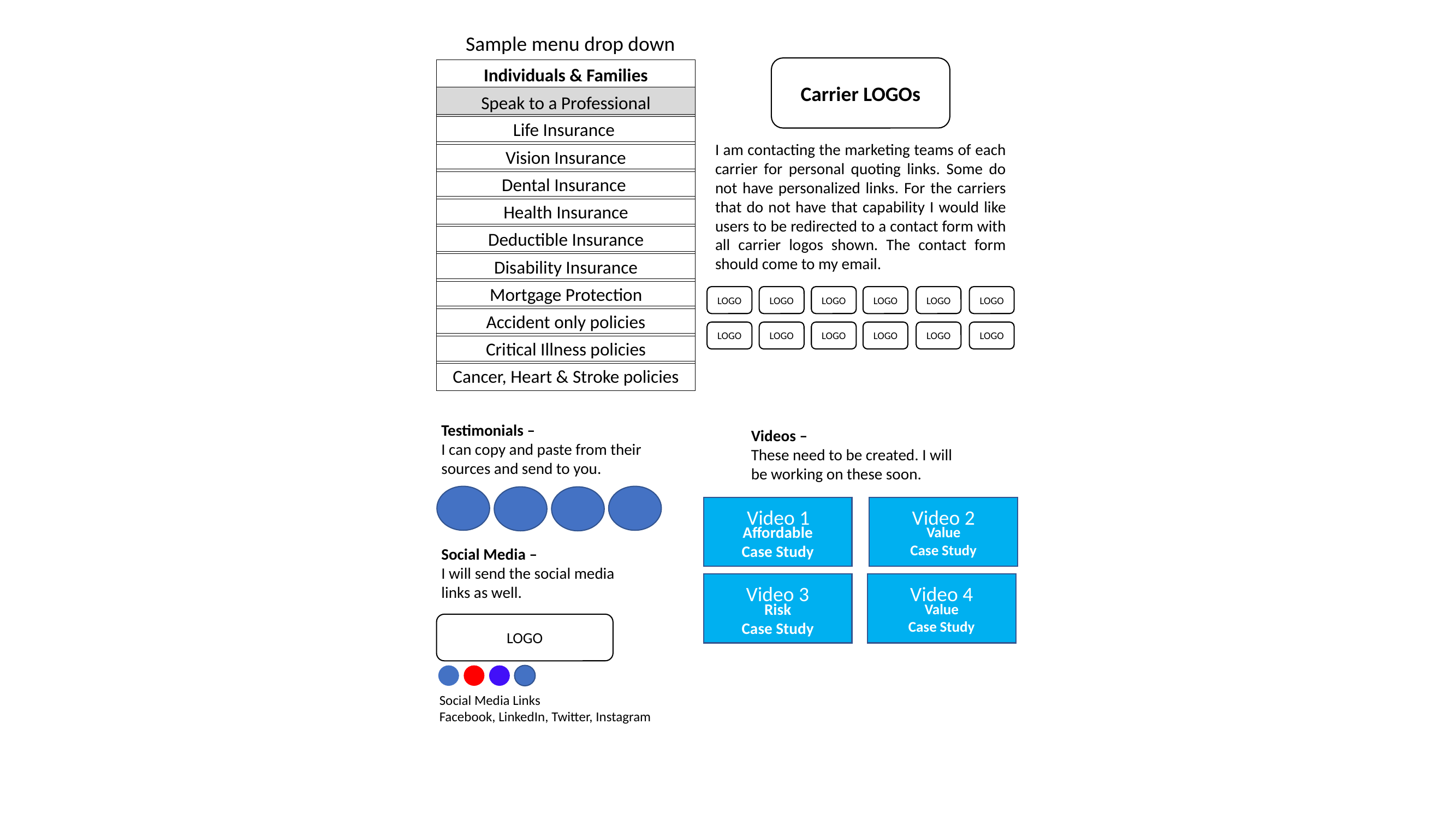

Sample menu drop down
Carrier LOGOs
Individuals & Families
Speak to a Professional
Life Insurance
Vision Insurance
Dental Insurance
Health Insurance
Deductible Insurance
Disability Insurance
Mortgage Protection
Accident only policies
Critical Illness policies
Cancer, Heart & Stroke policies
I am contacting the marketing teams of each carrier for personal quoting links. Some do not have personalized links. For the carriers that do not have that capability I would like users to be redirected to a contact form with all carrier logos shown. The contact form should come to my email.
LOGO
LOGO
LOGO
LOGO
LOGO
LOGO
LOGO
LOGO
LOGO
LOGO
LOGO
LOGO
Testimonials –
I can copy and paste from their sources and send to you.
Videos –
These need to be created. I will be working on these soon.

Affordable
Case Study

Value
Case Study
Video 1
Video 2

Risk
Case Study

Value
Case Study
Video 3
Video 4
Social Media –
I will send the social media links as well.
LOGO

Social Media Links
Facebook, LinkedIn, Twitter, Instagram